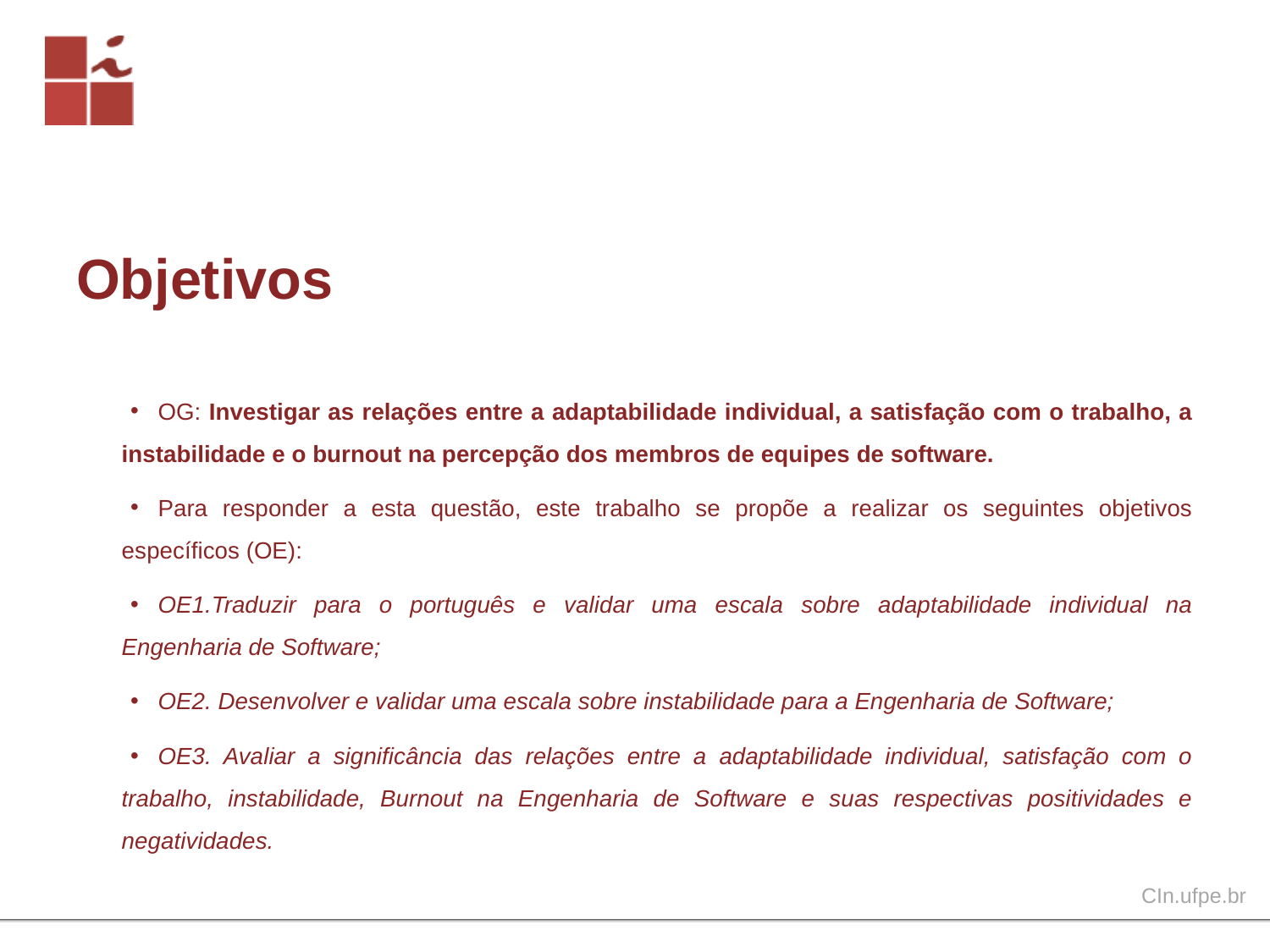

# Objetivos
OG: Investigar as relações entre a adaptabilidade individual, a satisfação com o trabalho, a instabilidade e o burnout na percepção dos membros de equipes de software.
Para responder a esta questão, este trabalho se propõe a realizar os seguintes objetivos específicos (OE):
OE1.Traduzir para o português e validar uma escala sobre adaptabilidade individual na Engenharia de Software;
OE2. Desenvolver e validar uma escala sobre instabilidade para a Engenharia de Software;
OE3. Avaliar a significância das relações entre a adaptabilidade individual, satisfação com o trabalho, instabilidade, Burnout na Engenharia de Software e suas respectivas positividades e negatividades.